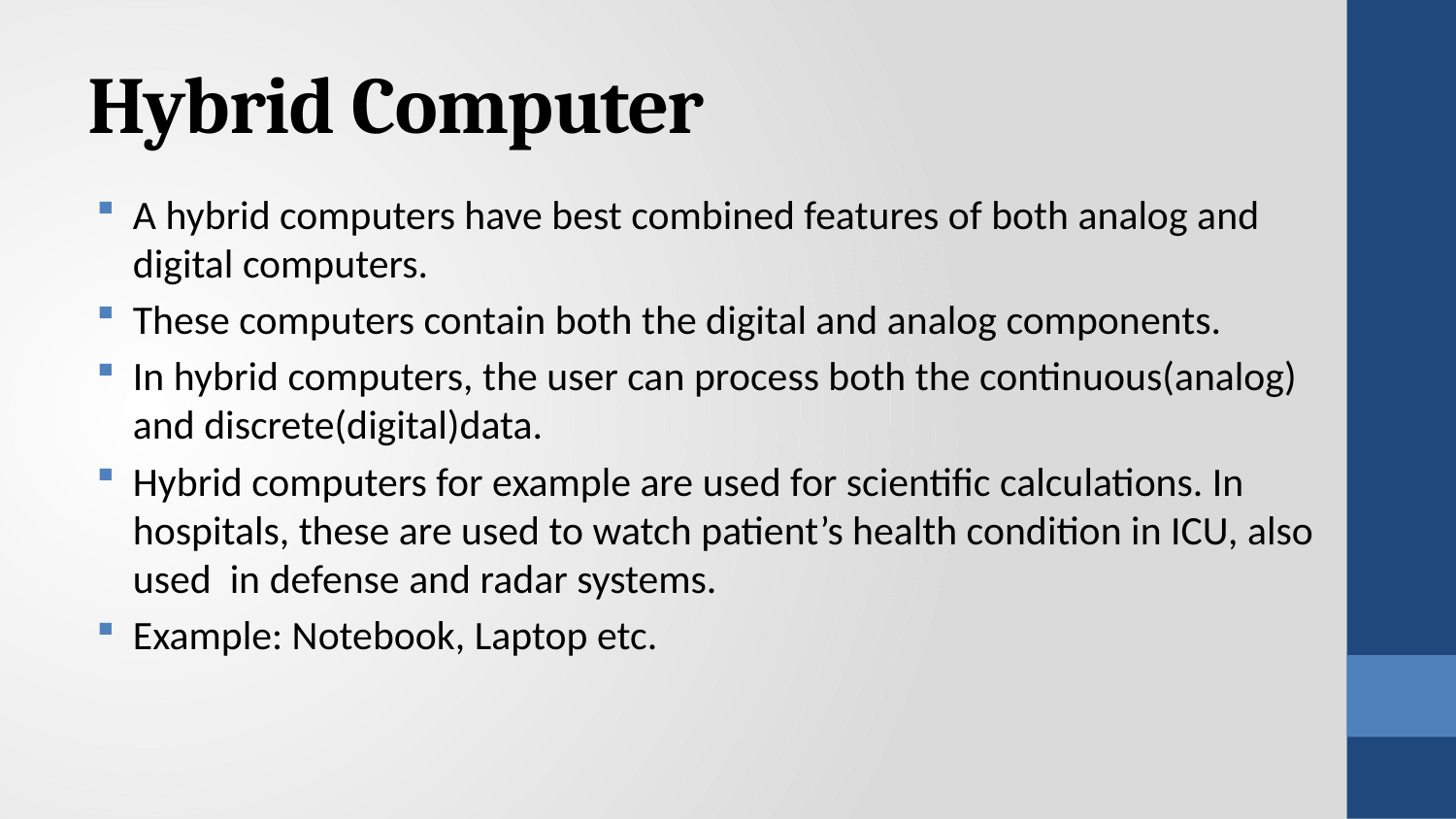

# Hybrid Computer
A hybrid computers have best combined features of both analog and digital computers.
These computers contain both the digital and analog components.
In hybrid computers, the user can process both the continuous(analog) and discrete(digital)data.
Hybrid computers for example are used for scientific calculations. In hospitals, these are used to watch patient’s health condition in ICU, also used  in defense and radar systems.
Example: Notebook, Laptop etc.